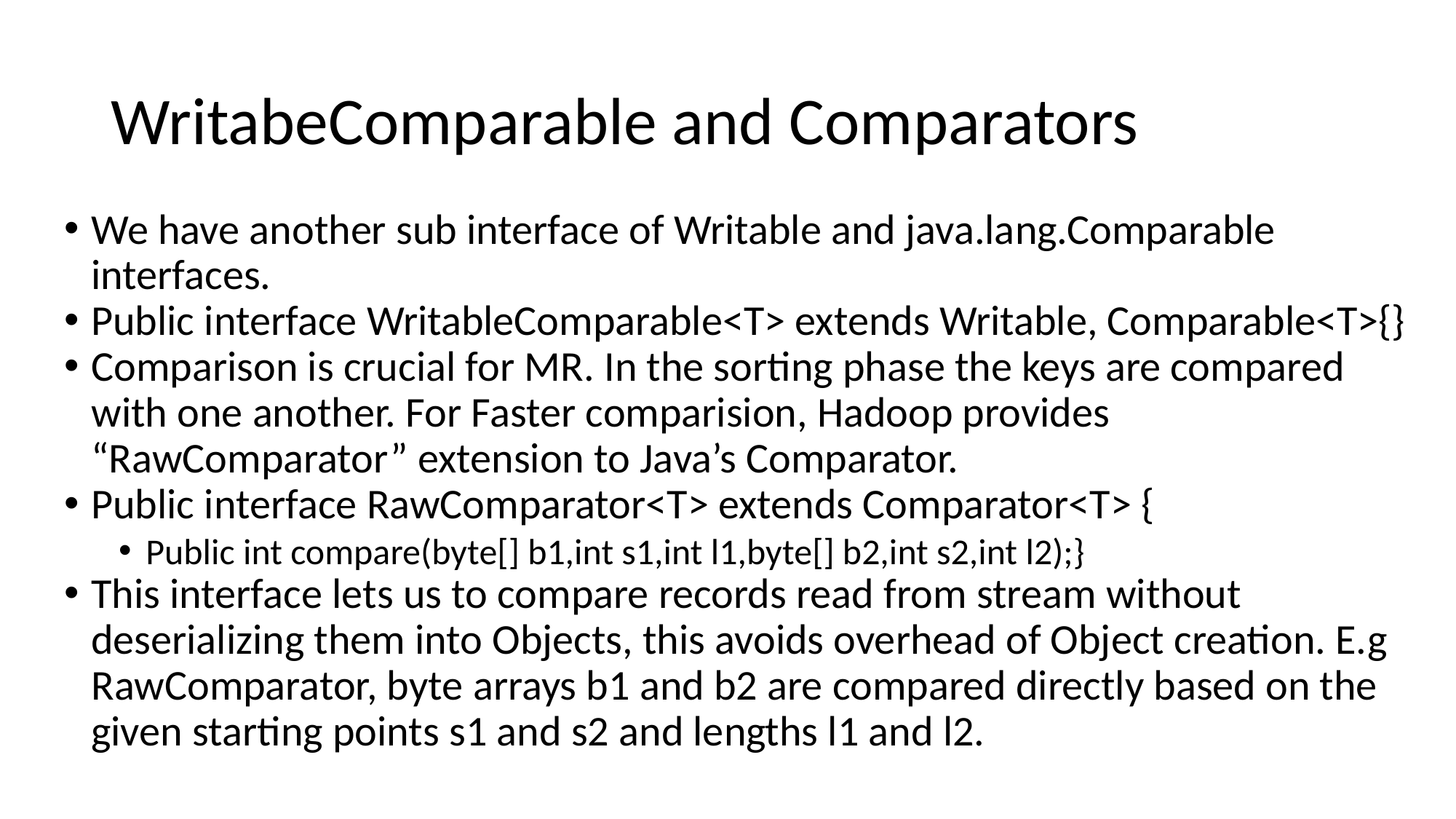

WritabeComparable and Comparators
We have another sub interface of Writable and java.lang.Comparable interfaces.
Public interface WritableComparable<T> extends Writable, Comparable<T>{}
Comparison is crucial for MR. In the sorting phase the keys are compared with one another. For Faster comparision, Hadoop provides “RawComparator” extension to Java’s Comparator.
Public interface RawComparator<T> extends Comparator<T> {
Public int compare(byte[] b1,int s1,int l1,byte[] b2,int s2,int l2);}
This interface lets us to compare records read from stream without deserializing them into Objects, this avoids overhead of Object creation. E.g RawComparator, byte arrays b1 and b2 are compared directly based on the given starting points s1 and s2 and lengths l1 and l2.